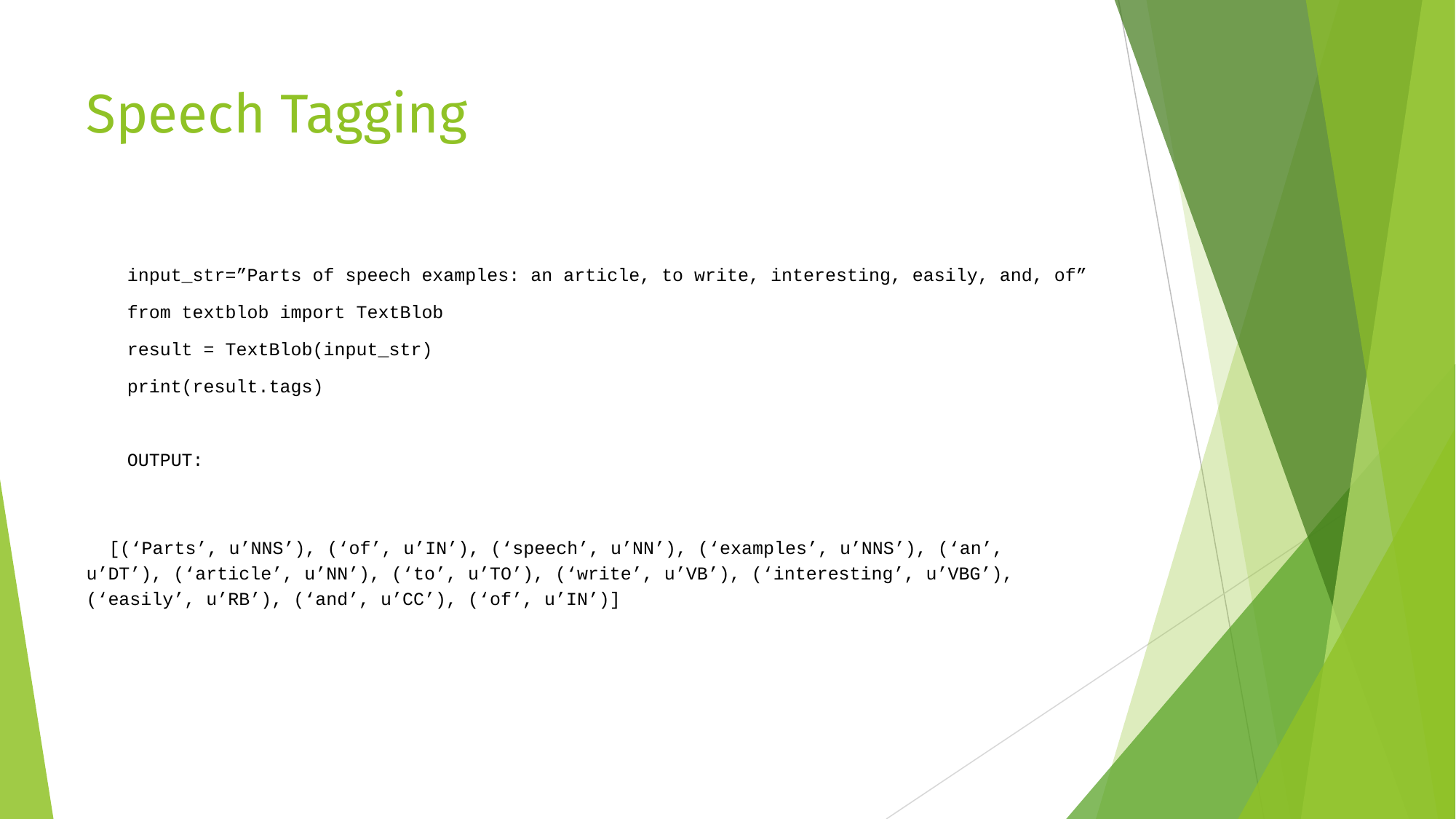

# Speech Tagging
input_str=”Parts of speech examples: an article, to write, interesting, easily, and, of”
from textblob import TextBlob
result = TextBlob(input_str)
print(result.tags)

OUTPUT:
[(‘Parts’, u’NNS’), (‘of’, u’IN’), (‘speech’, u’NN’), (‘examples’, u’NNS’), (‘an’, u’DT’), (‘article’, u’NN’), (‘to’, u’TO’), (‘write’, u’VB’), (‘interesting’, u’VBG’), (‘easily’, u’RB’), (‘and’, u’CC’), (‘of’, u’IN’)]